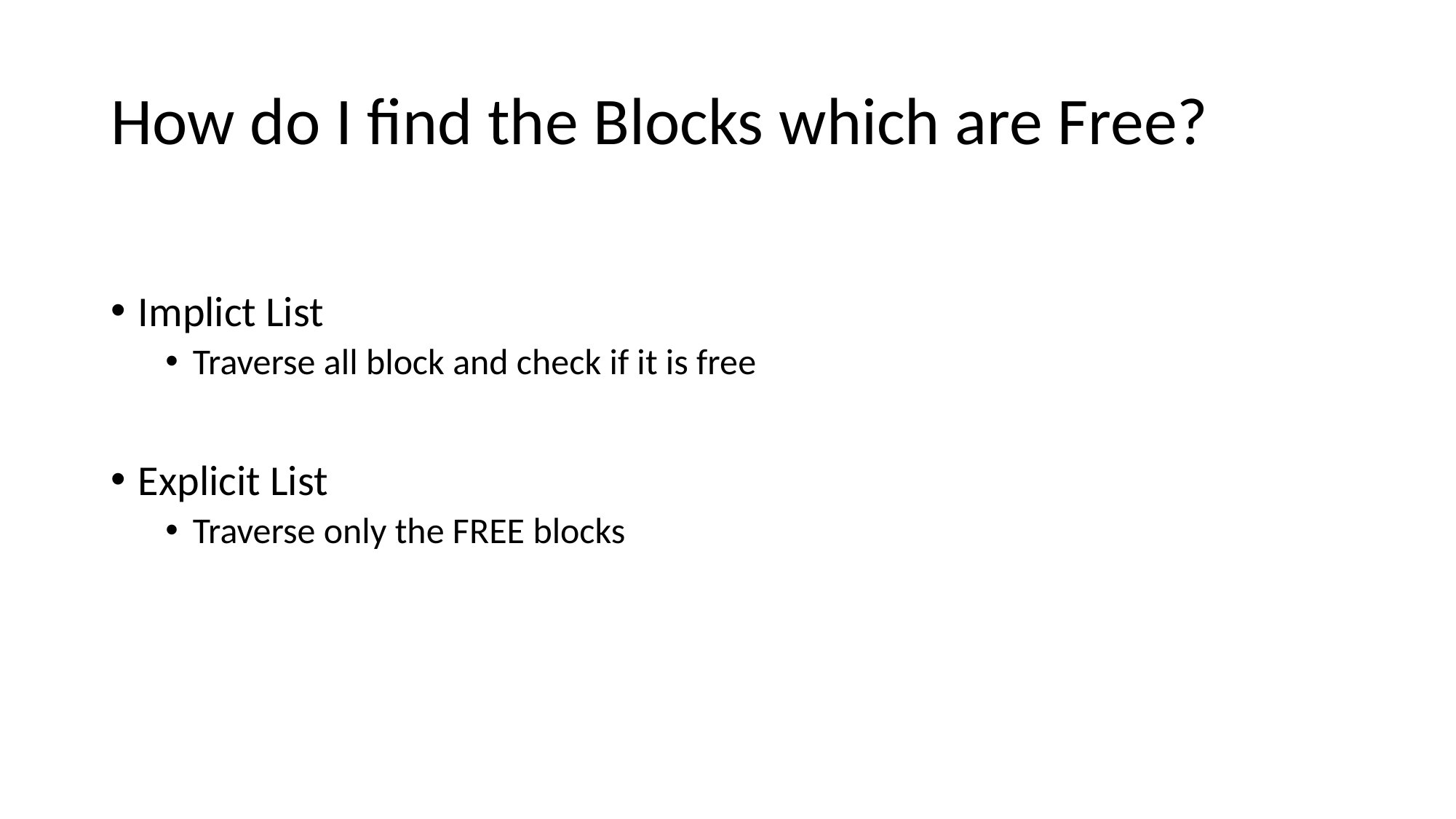

# How do I find the Blocks which are Free?

Implict List
Traverse all block and check if it is free

Explicit List
Traverse only the FREE blocks